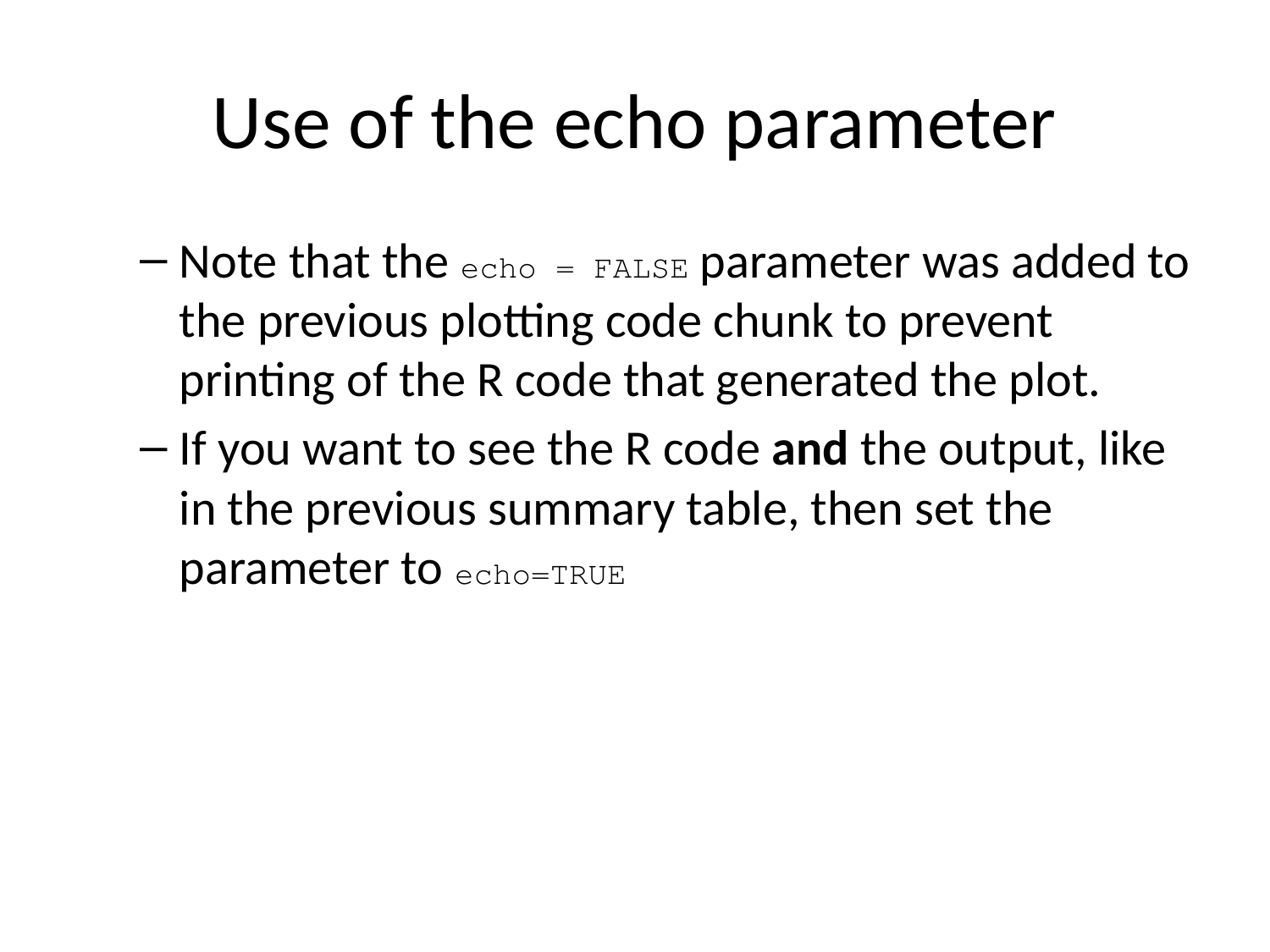

# Use of the echo parameter
Note that the echo = FALSE parameter was added to the previous plotting code chunk to prevent printing of the R code that generated the plot.
If you want to see the R code and the output, like in the previous summary table, then set the parameter to echo=TRUE